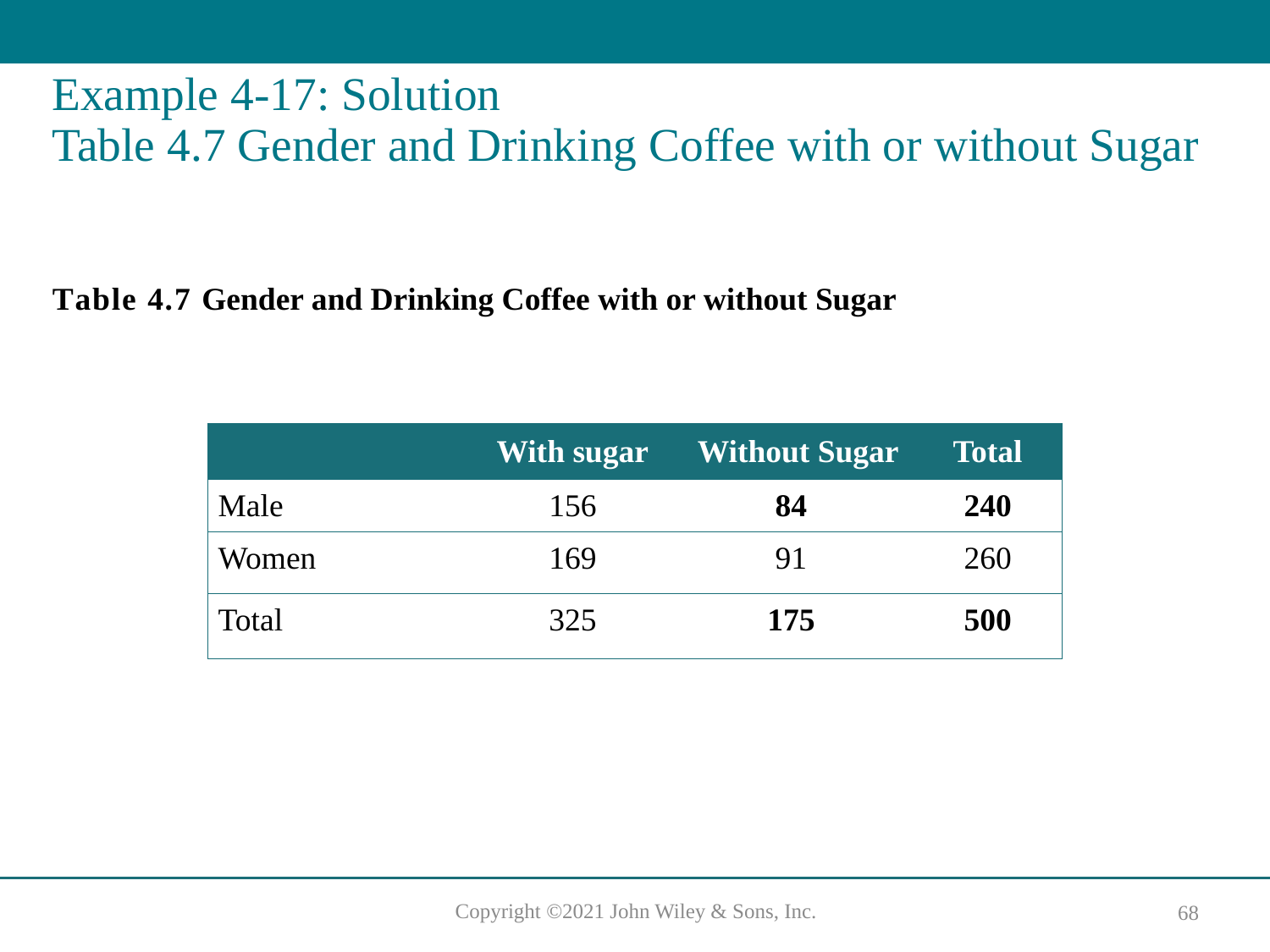

# Example 4-17: Solution Table 4.7 Gender and Drinking Coffee with or without Sugar
Table 4.7 Gender and Drinking Coffee with or without Sugar
|  | With sugar | Without Sugar | Total |
| --- | --- | --- | --- |
| Male | 156 | 84 | 240 |
| Women | 169 | 91 | 260 |
| Total | 325 | 175 | 500 |